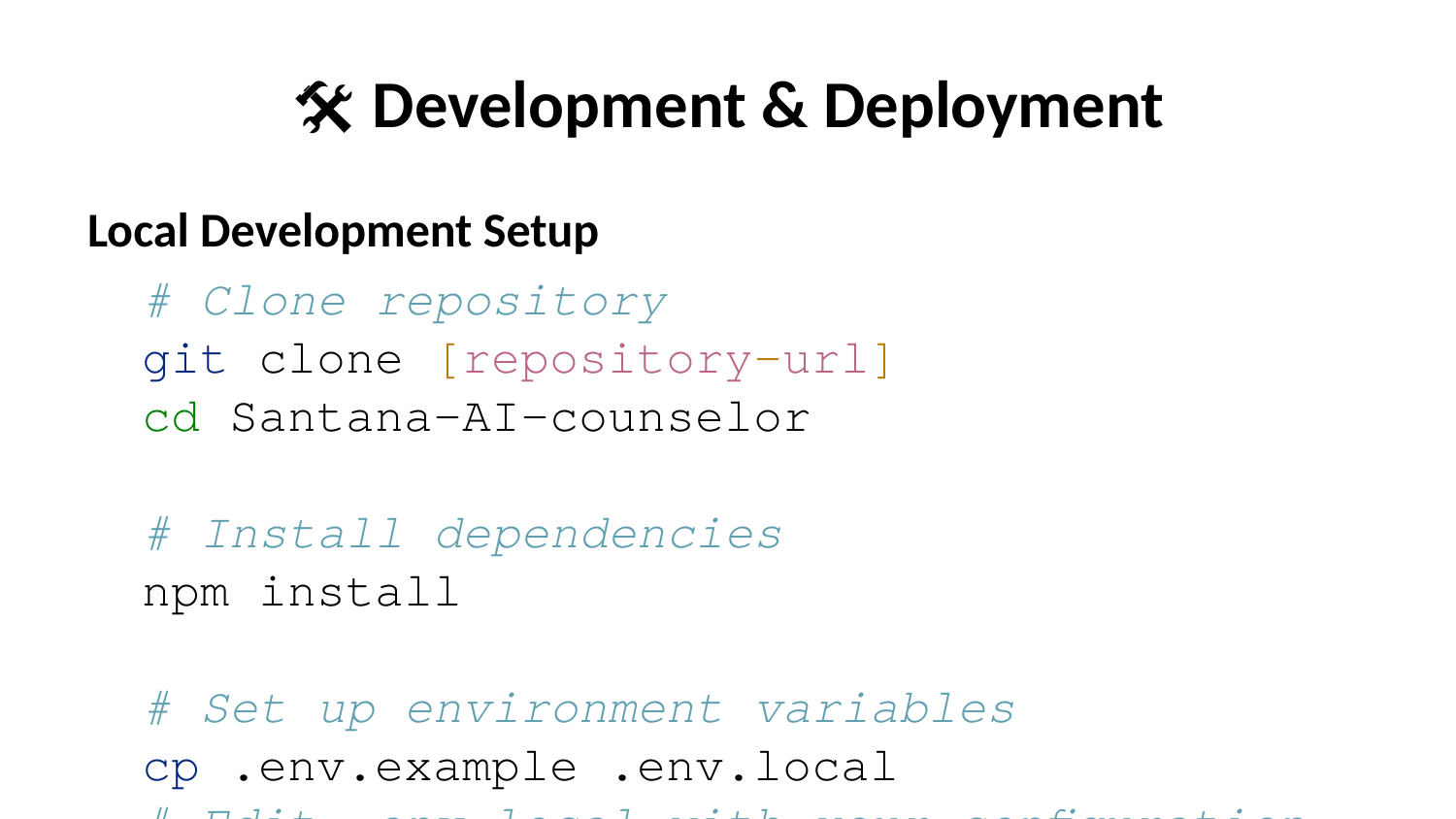

# 🛠️ Development & Deployment
Local Development Setup
# Clone repository git clone [repository-url] cd Santana-AI-counselor # Install dependencies npm install # Set up environment variables cp .env.example .env.local # Edit .env.local with your configuration # Run development server npm run dev
Environment Variables
# Database DATABASE_URL=postgresql://... PRISMA_DATABASE_URL=postgresql://... # Authentication JWT_SECRET=your-super-secure-secret # Application NEXT_PUBLIC_APP_URL=https://your-domain.com NODE_ENV=production # Email Services (Optional) SENDGRID_API_KEY=SG.xxx MAILGUN_API_KEY=key-xxx # Payment Services (Optional) STRIPE_SECRET_KEY=sk_live_xxx RAZORPAY_KEY_ID=rzp_live_xxx # EMR Integration (Optional) EPIC_BASE_URL=https://fhir.epic.com/... CERNER_BASE_URL=https://fhir-open.cerner.com/...
Deployment Commands
# Deploy to production vercel --prod # Check deployment status vercel ls # View logs vercel logs # Environment management vercel env add VARIABLE_NAME production vercel env ls